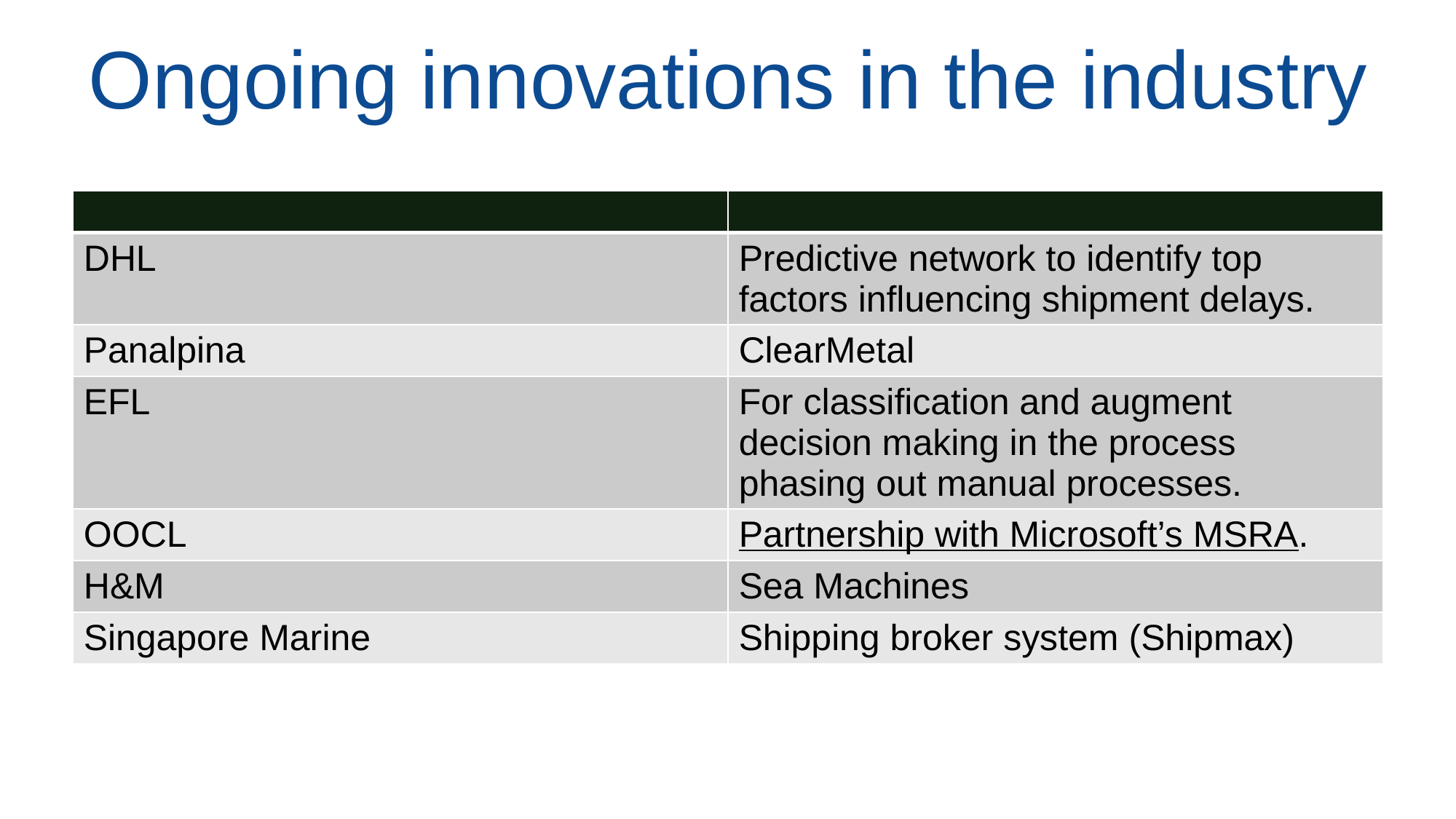

# Ongoing innovations in the industry
|  |  |
| --- | --- |
| DHL | Predictive network to identify top factors influencing shipment delays. |
| Panalpina | ClearMetal |
| EFL | For classification and augment decision making in the process phasing out manual processes. |
| OOCL | Partnership with Microsoft’s MSRA. |
| H&M | Sea Machines |
| Singapore Marine | Shipping broker system (Shipmax) |